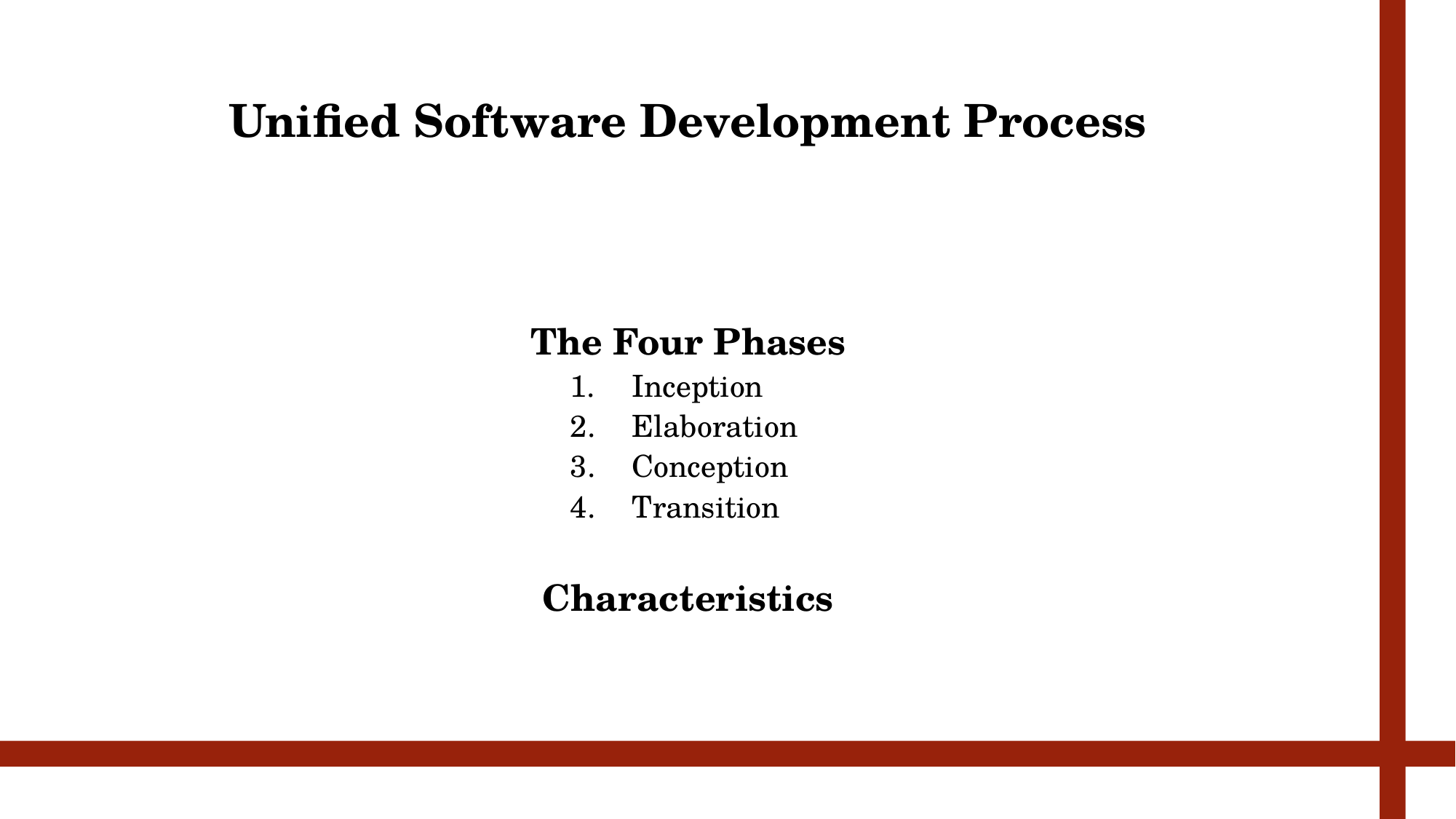

# Unified Software Development Process
The Four Phases
Inception
Elaboration
Conception
Transition

Characteristics